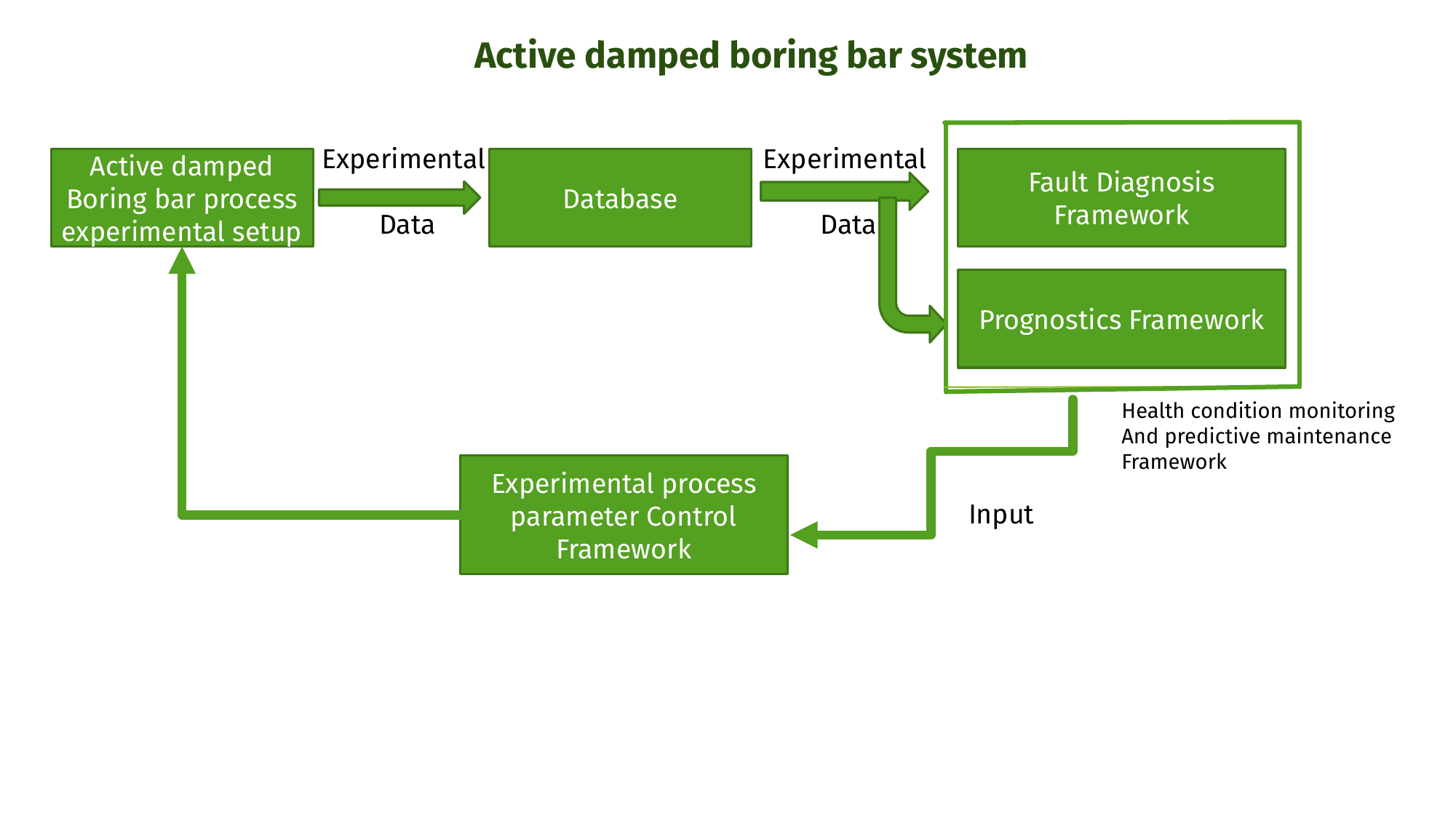

Active damped boring bar system
Experimental

Data
Experimental

Data
Active damped Boring bar process experimental setup
Fault Diagnosis Framework
Database

Prognostics Framework
Health condition monitoring
And predictive maintenance Framework
Experimental process parameter Control Framework
Input